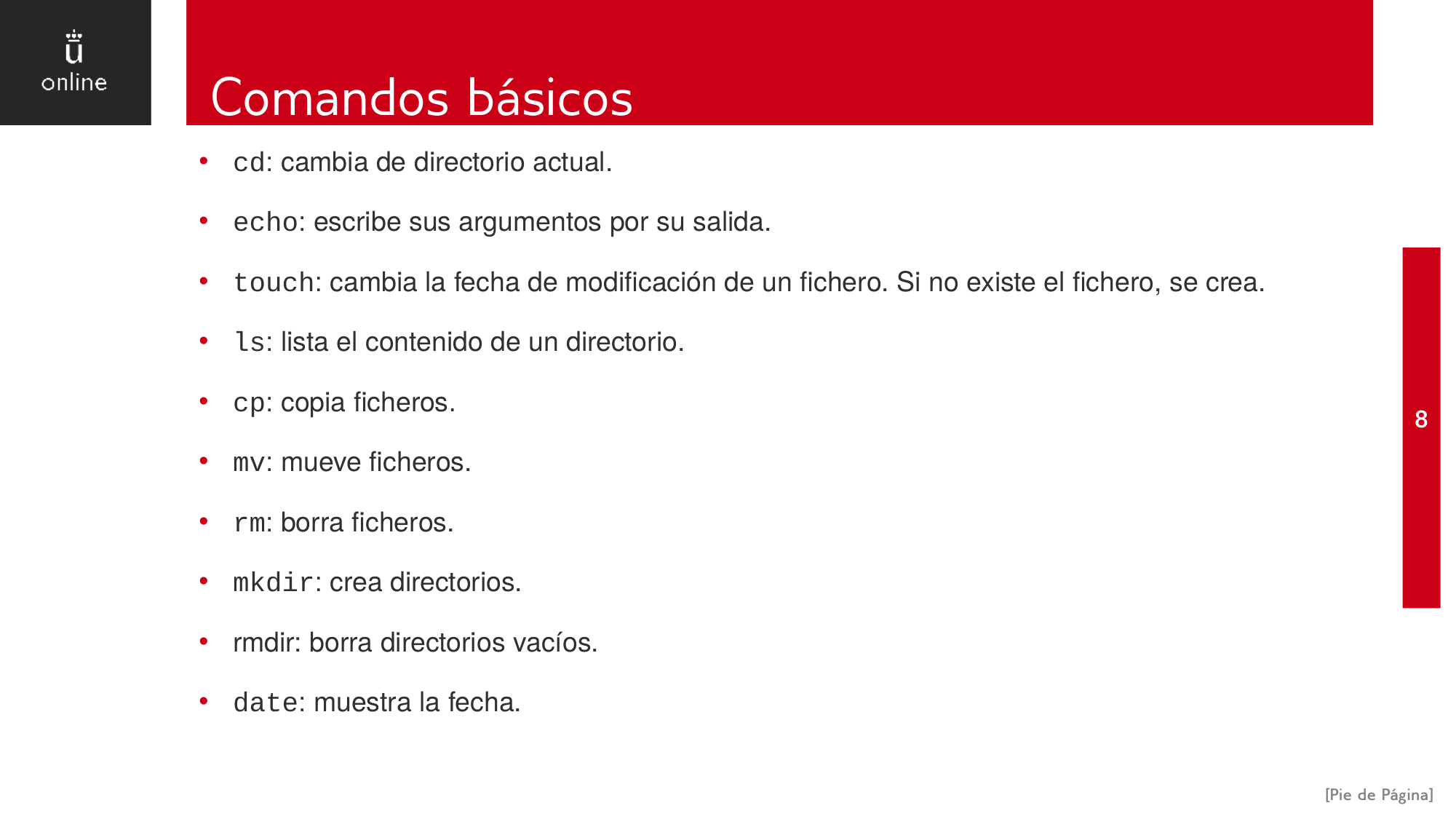

# Comandos básicos
cd: cambia de directorio actual.
echo: escribe sus argumentos por su salida.
touch: cambia la fecha de modificación de un fichero. Si no existe el fichero, se crea.
ls: lista el contenido de un directorio.
cp: copia ficheros.
mv: mueve ficheros.
rm: borra ficheros.
mkdir: crea directorios.
rmdir: borra directorios vacíos.
date: muestra la fecha.
8
[Pie de Página]